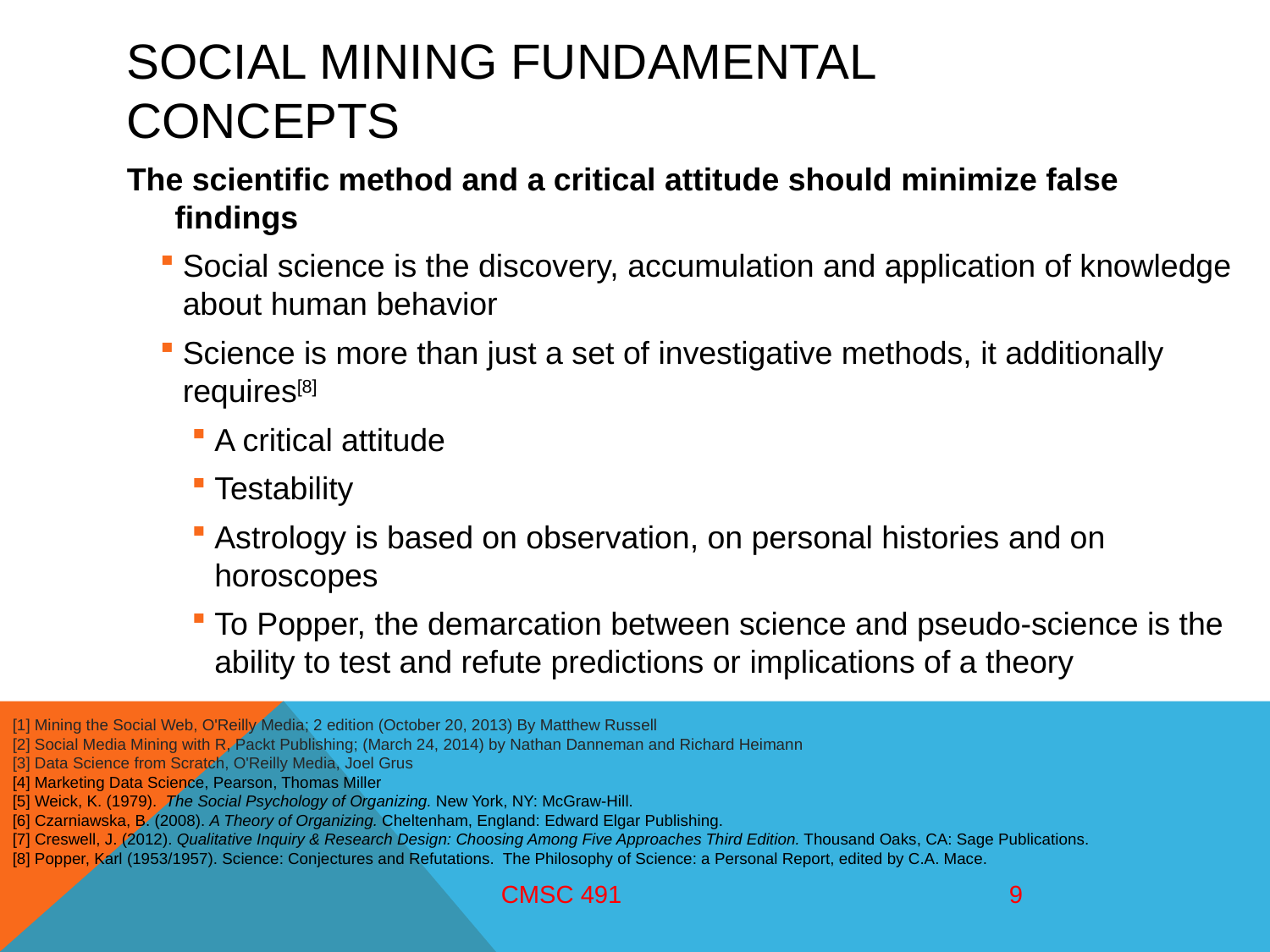

# Social mining fundamental concepts
The scientific method and a critical attitude should minimize false findings
Social science is the discovery, accumulation and application of knowledge about human behavior
Science is more than just a set of investigative methods, it additionally requires[8]
A critical attitude
Testability
Astrology is based on observation, on personal histories and on horoscopes
To Popper, the demarcation between science and pseudo-science is the ability to test and refute predictions or implications of a theory

[1] Mining the Social Web, O'Reilly Media; 2 edition (October 20, 2013) By Matthew Russell
[2] Social Media Mining with R, Packt Publishing; (March 24, 2014) by Nathan Danneman and Richard Heimann
[3] Data Science from Scratch, O'Reilly Media, Joel Grus
[4] Marketing Data Science, Pearson, Thomas Miller
[5] Weick, K. (1979).  The Social Psychology of Organizing. New York, NY: McGraw-Hill.
[6] Czarniawska, B. (2008). A Theory of Organizing. Cheltenham, England: Edward Elgar Publishing.
[7] Creswell, J. (2012). Qualitative Inquiry & Research Design: Choosing Among Five Approaches Third Edition. Thousand Oaks, CA: Sage Publications.
[8] Popper, Karl (1953/1957). Science: Conjectures and Refutations.  The Philosophy of Science: a Personal Report, edited by C.A. Mace.